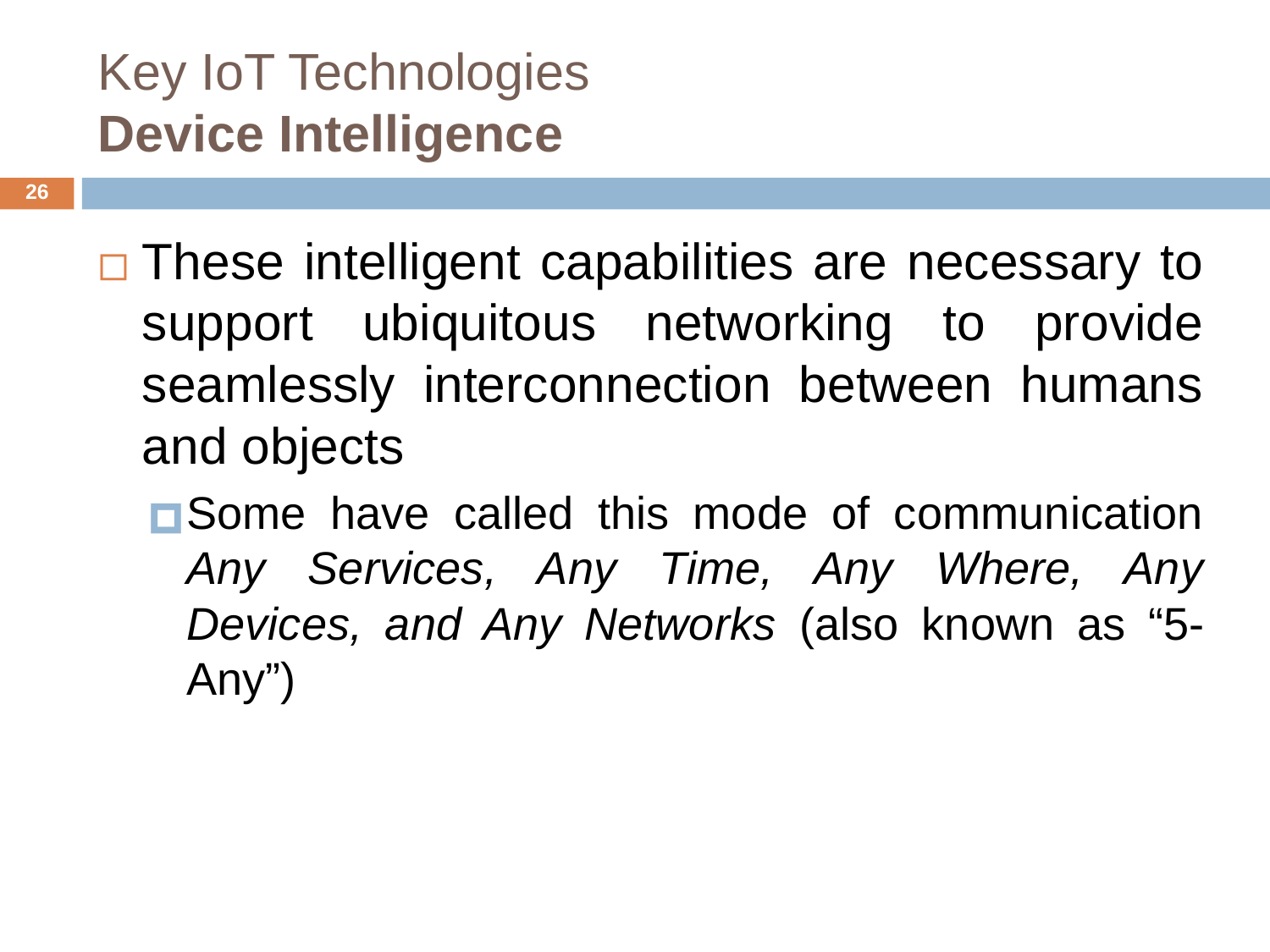

# Key IoT Technologies Device Intelligence
26
These intelligent capabilities are necessary to support ubiquitous networking to provide seamlessly interconnection between humans and objects
Some have called this mode of communication Any Services, Any Time, Any Where, Any Devices, and Any Networks (also known as “5-Any”)